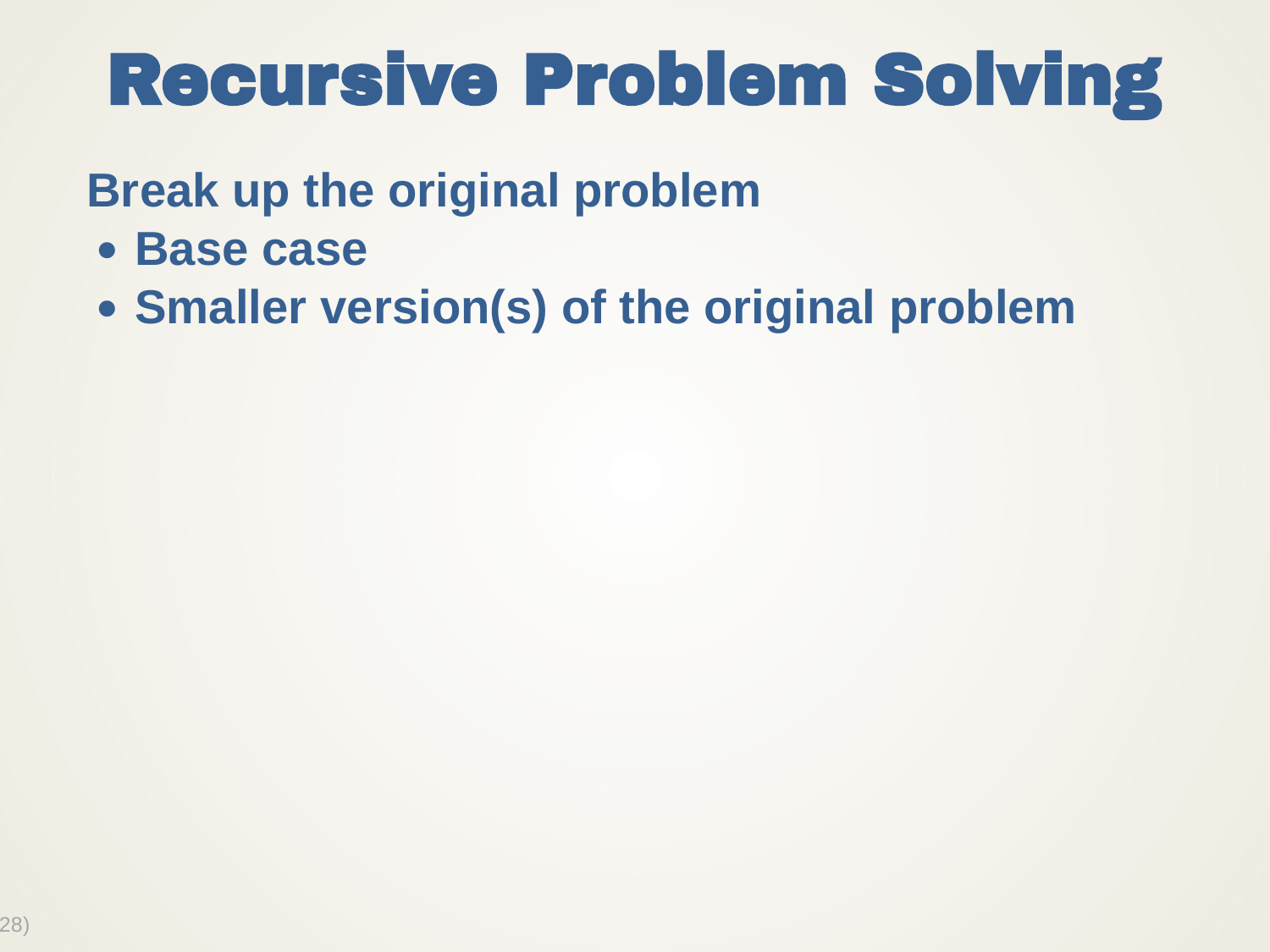

# Recursive Problem Solving
Break up the original problem
Base case
Smaller version(s) of the original problem